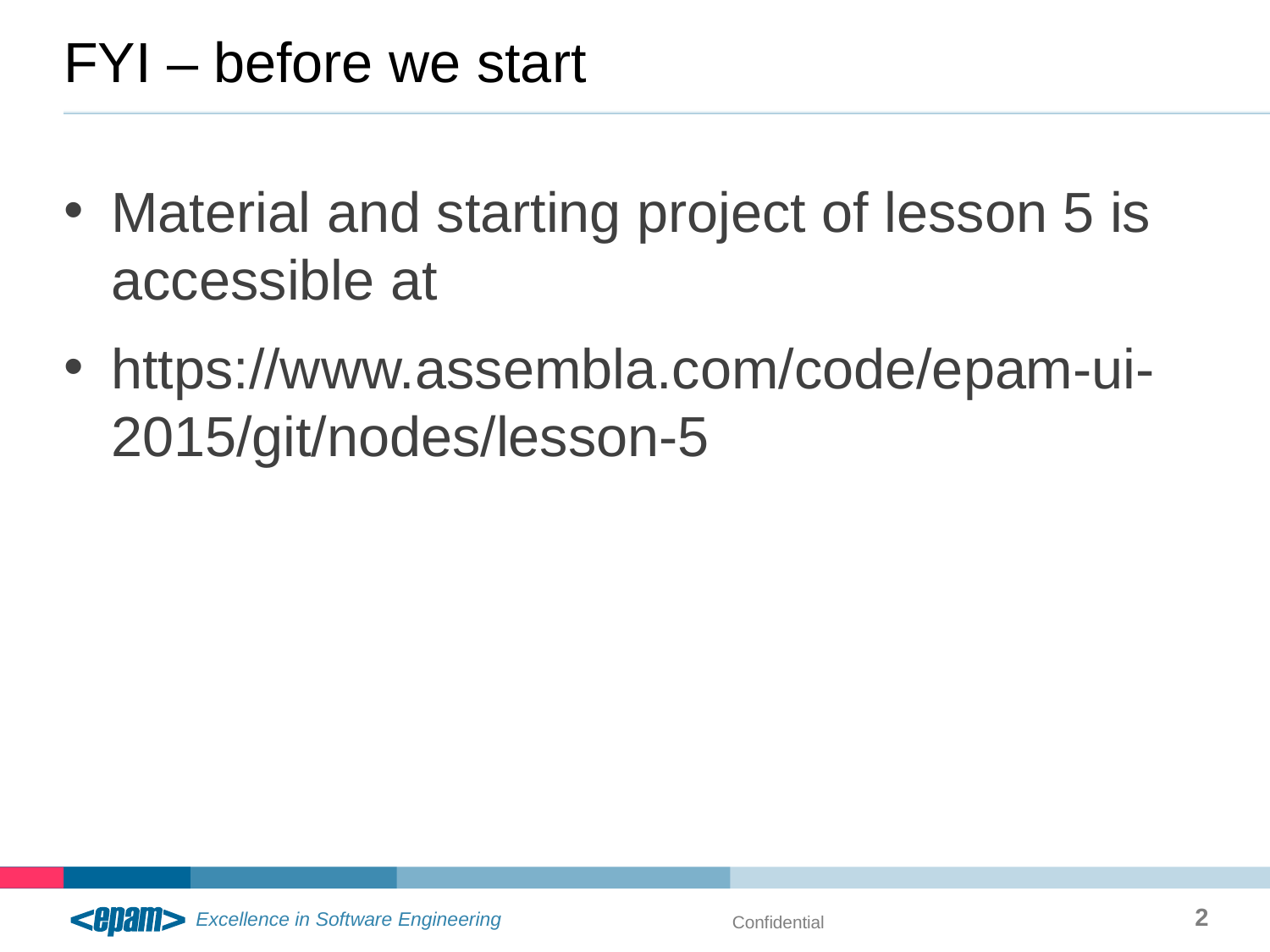

# FYI – before we start
Material and starting project of lesson 5 is accessible at
https://www.assembla.com/code/epam-ui-2015/git/nodes/lesson-5
2
Confidential